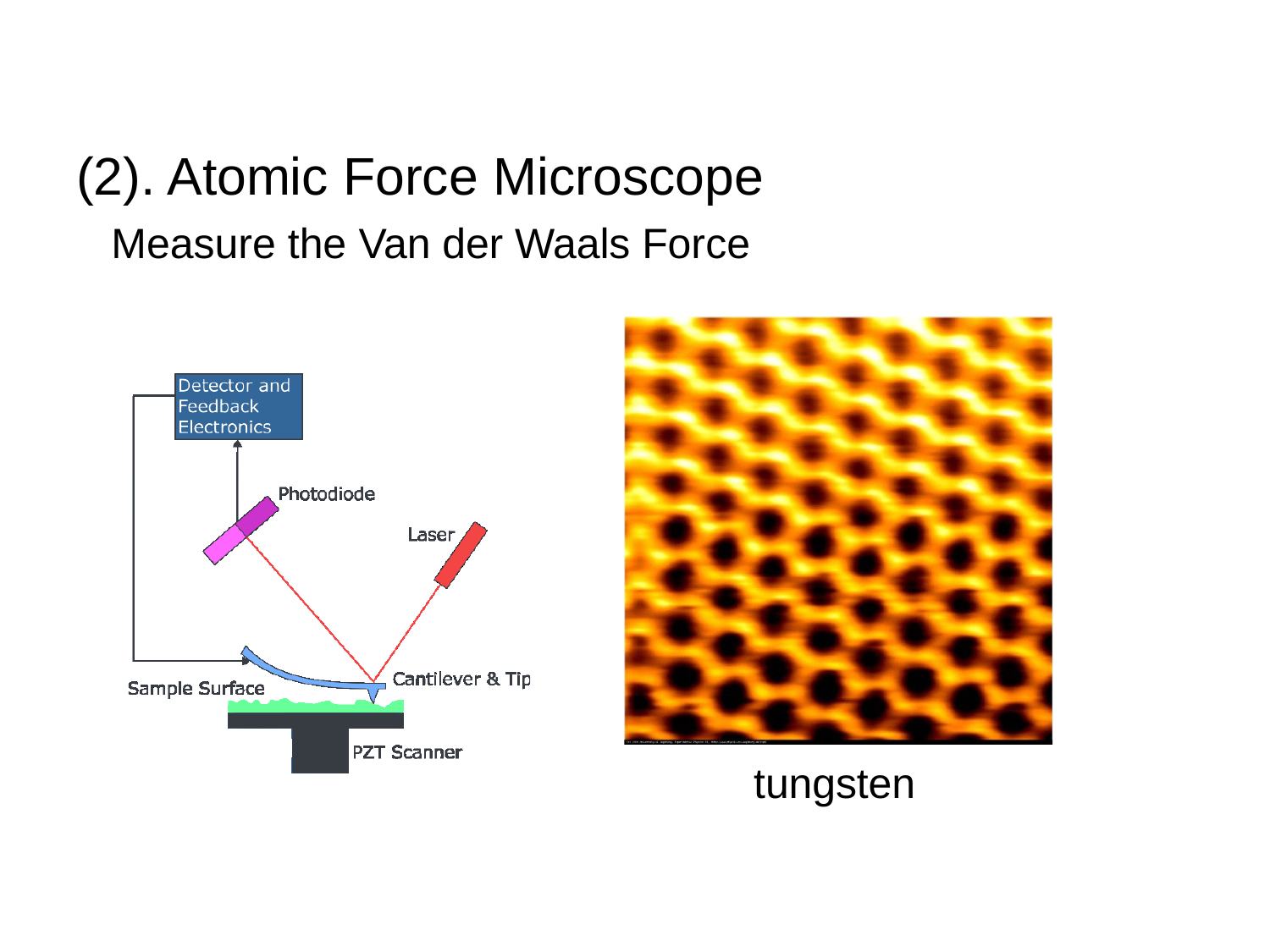

# (2). Atomic Force Microscope
Measure the Van der Waals Force

tungsten